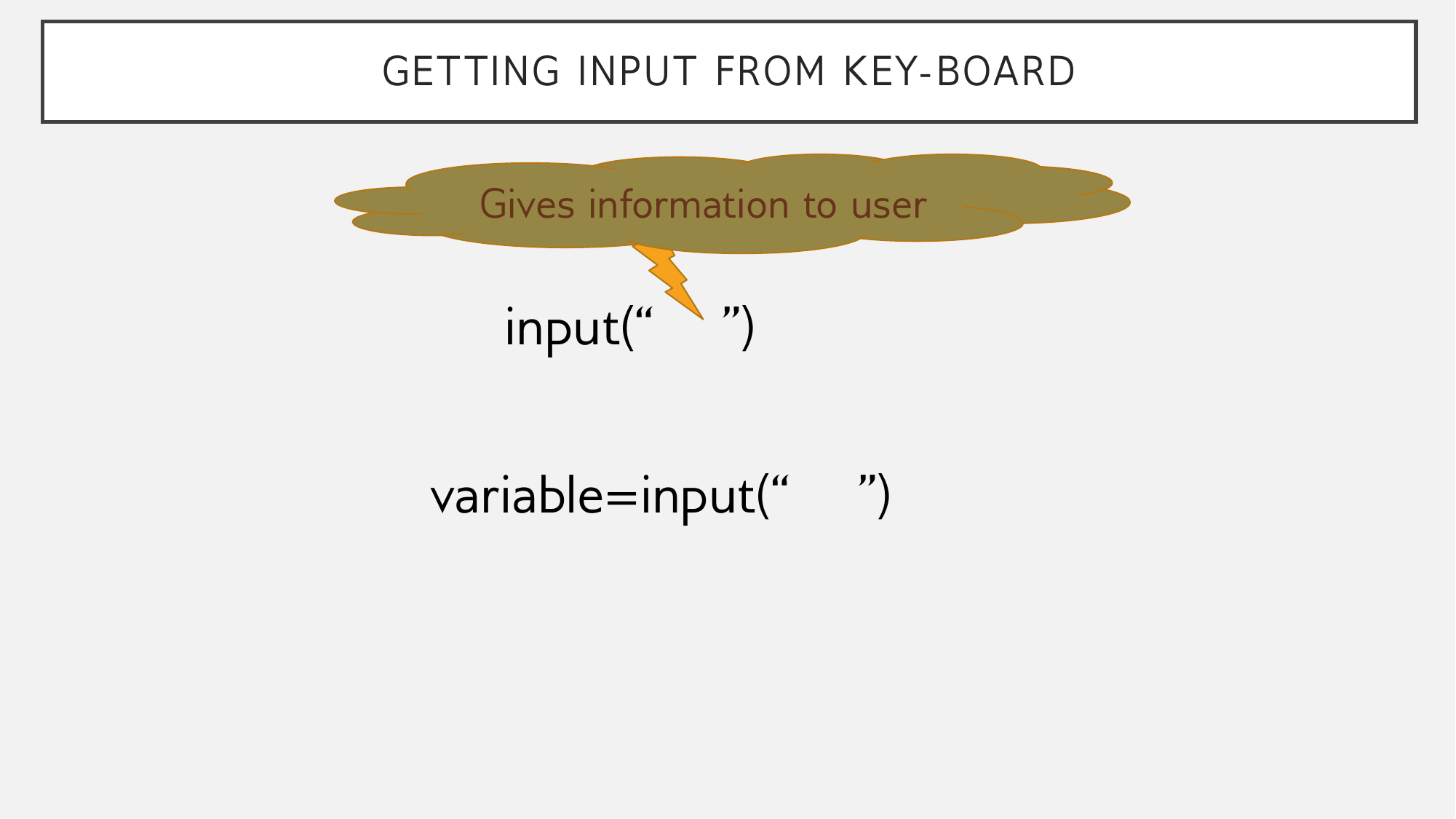

# Getting input from key-board
Gives information to user

input(“    ”)
variable=input(“    ”)